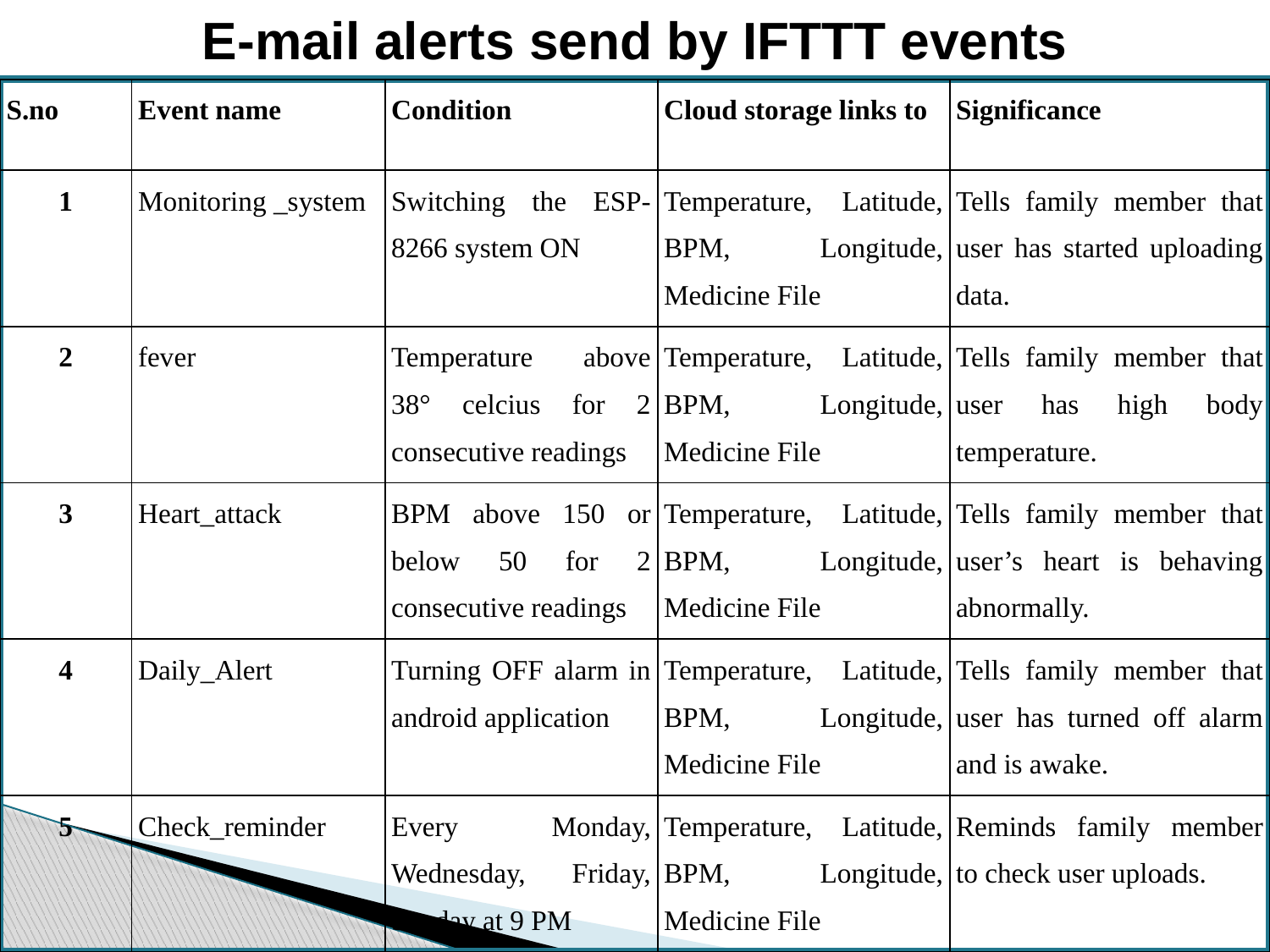

# E-mail alerts send by IFTTT events
| S.no | Event name | Condition | Cloud storage links to | Significance |
| --- | --- | --- | --- | --- |
| 1 | Monitoring \_system | Switching the ESP-8266 system ON | Temperature, Latitude, BPM, Longitude, Medicine File | Tells family member that user has started uploading data. |
| 2 | fever | Temperature above 38° celcius for 2 consecutive readings | Temperature, Latitude, BPM, Longitude, Medicine File | Tells family member that user has high body temperature. |
| 3 | Heart\_attack | BPM above 150 or below 50 for 2 consecutive readings | Temperature, Latitude, BPM, Longitude, Medicine File | Tells family member that user’s heart is behaving abnormally. |
| 4 | Daily\_Alert | Turning OFF alarm in android application | Temperature, Latitude, BPM, Longitude, Medicine File | Tells family member that user has turned off alarm and is awake. |
| 5 | Check\_reminder | Every Monday, Wednesday, Friday, Sunday at 9 PM | Temperature, Latitude, BPM, Longitude, Medicine File | Reminds family member to check user uploads. |